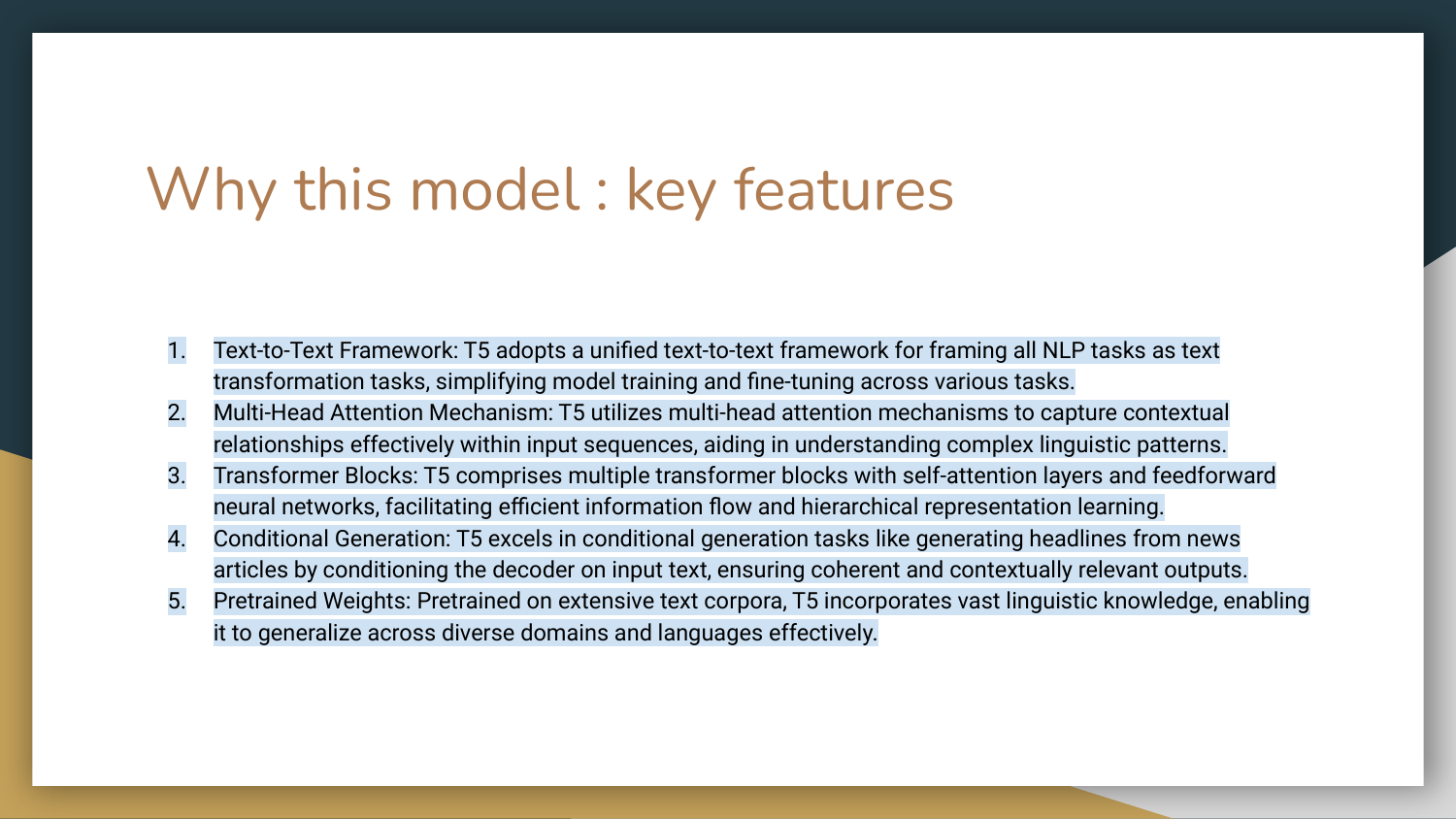

# Why this model : key features
Text-to-Text Framework: T5 adopts a unified text-to-text framework for framing all NLP tasks as text transformation tasks, simplifying model training and fine-tuning across various tasks.
Multi-Head Attention Mechanism: T5 utilizes multi-head attention mechanisms to capture contextual relationships effectively within input sequences, aiding in understanding complex linguistic patterns.
Transformer Blocks: T5 comprises multiple transformer blocks with self-attention layers and feedforward neural networks, facilitating efficient information flow and hierarchical representation learning.
Conditional Generation: T5 excels in conditional generation tasks like generating headlines from news articles by conditioning the decoder on input text, ensuring coherent and contextually relevant outputs.
Pretrained Weights: Pretrained on extensive text corpora, T5 incorporates vast linguistic knowledge, enabling it to generalize across diverse domains and languages effectively.